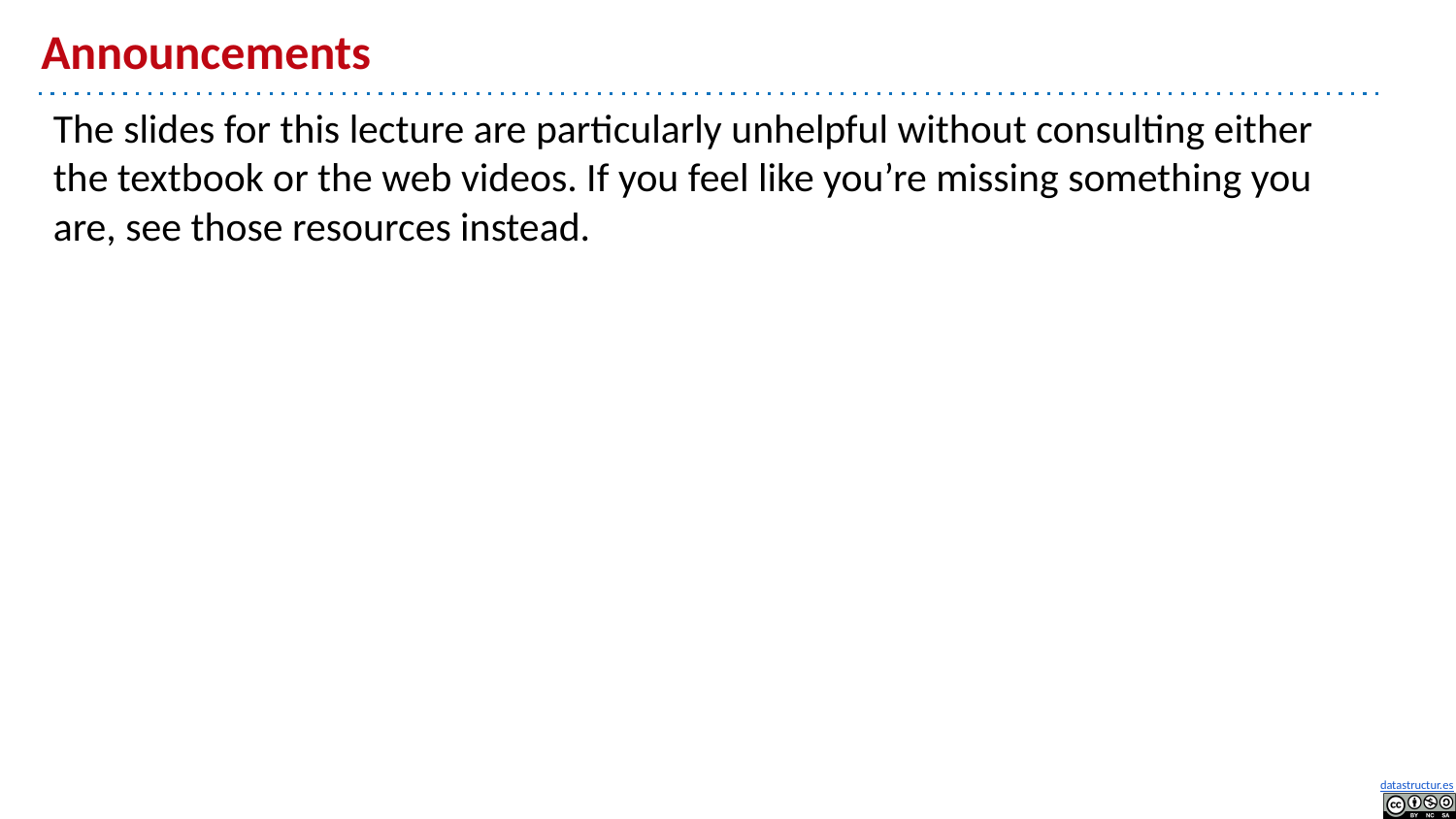

# Announcements
The slides for this lecture are particularly unhelpful without consulting either the textbook or the web videos. If you feel like you’re missing something you are, see those resources instead.